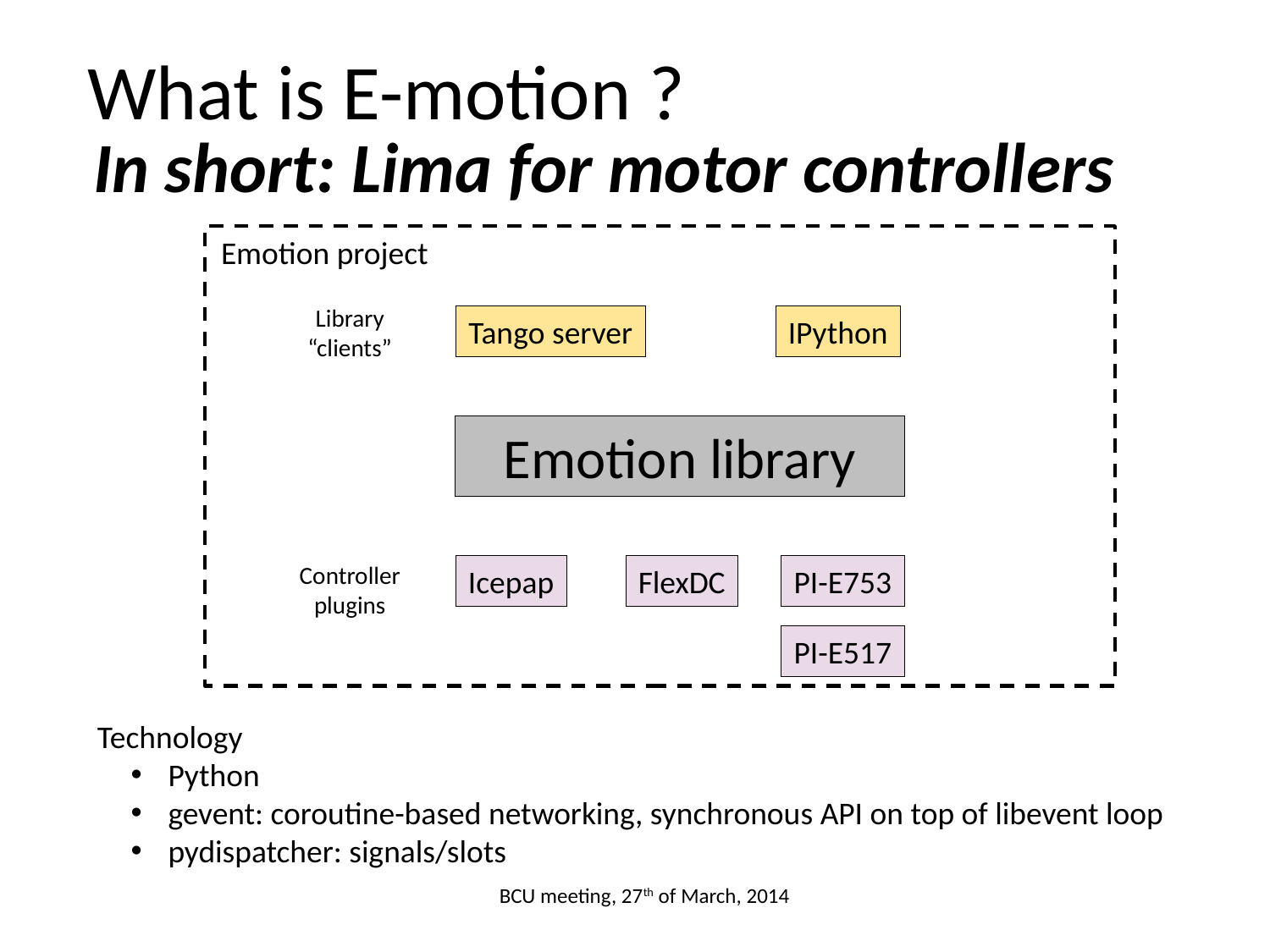

What is E-motion ?
In short: Lima for motor controllers
Emotion project

Library “clients”
Tango server
IPython
Emotion library
Controller plugins
Icepap
FlexDC
PI-E753
PI-E517
Technology
 Python
 gevent: coroutine-based networking, synchronous API on top of libevent loop
 pydispatcher: signals/slots

BCU meeting, 27th of March, 2014